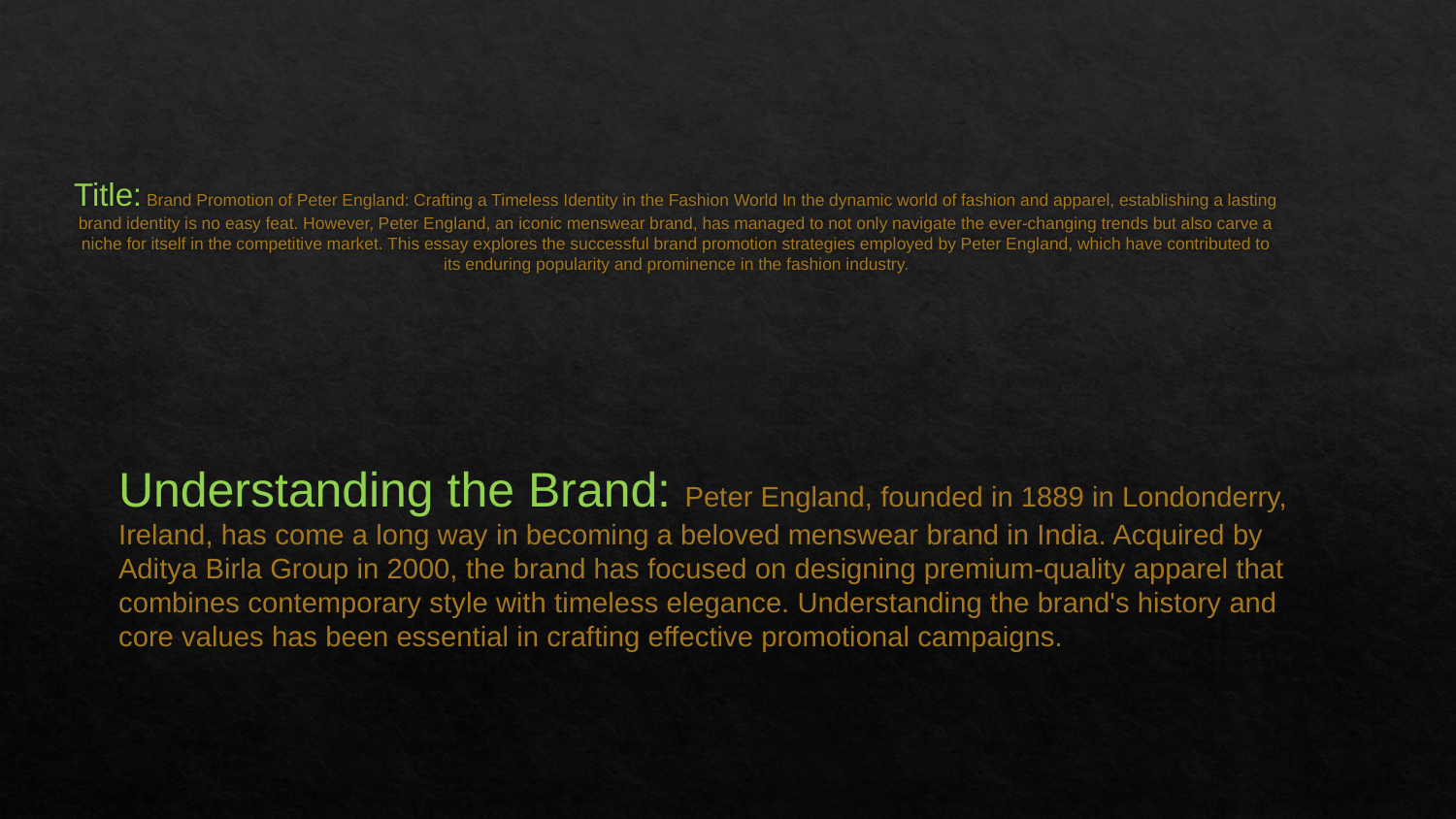

# Title: Brand Promotion of Peter England: Crafting a Timeless Identity in the Fashion World In the dynamic world of fashion and apparel, establishing a lasting brand identity is no easy feat. However, Peter England, an iconic menswear brand, has managed to not only navigate the ever-changing trends but also carve a niche for itself in the competitive market. This essay explores the successful brand promotion strategies employed by Peter England, which have contributed to its enduring popularity and prominence in the fashion industry.
Understanding the Brand: Peter England, founded in 1889 in Londonderry, Ireland, has come a long way in becoming a beloved menswear brand in India. Acquired by Aditya Birla Group in 2000, the brand has focused on designing premium-quality apparel that combines contemporary style with timeless elegance. Understanding the brand's history and core values has been essential in crafting effective promotional campaigns.